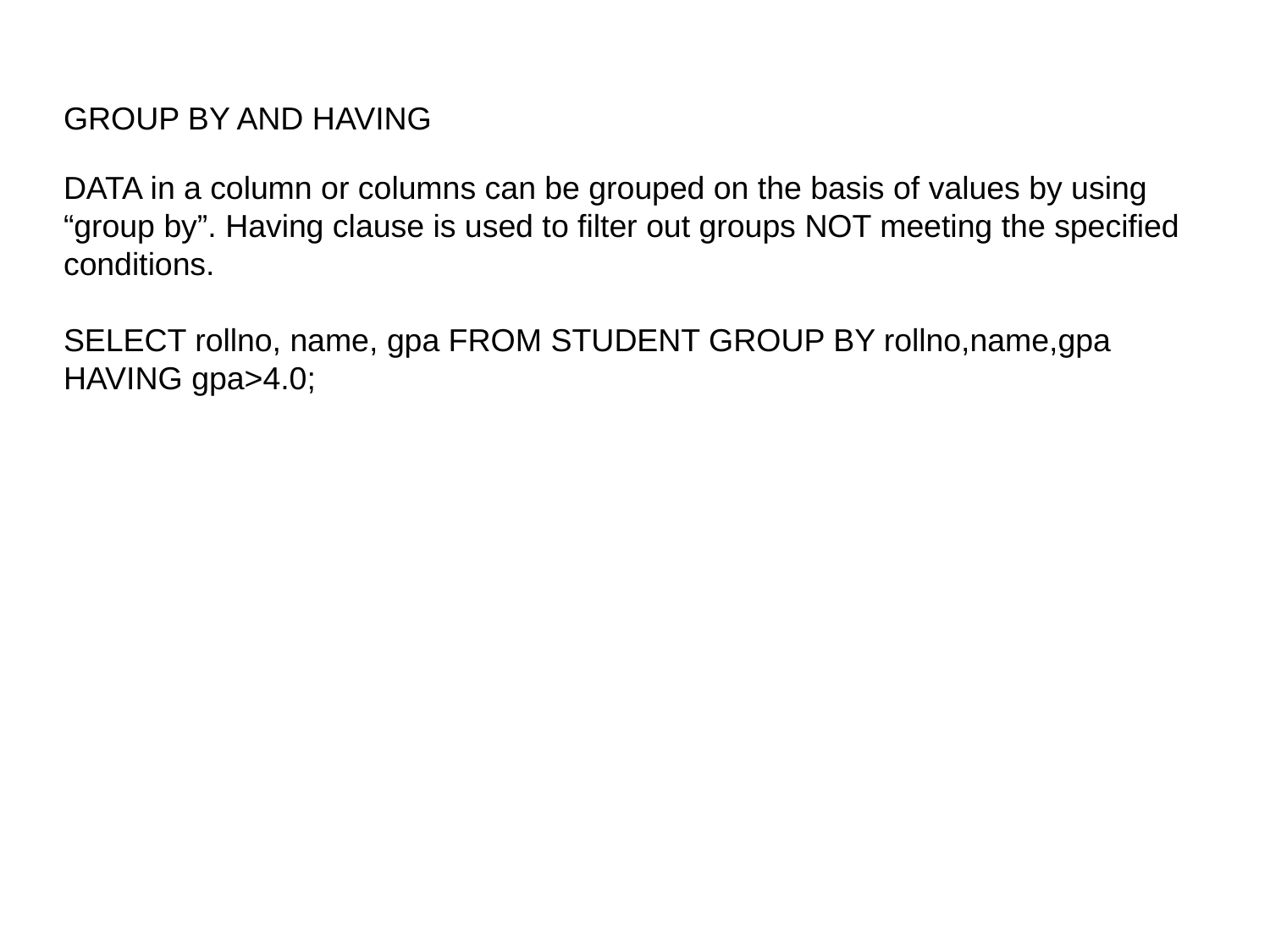

# GROUP BY AND HAVING
DATA in a column or columns can be grouped on the basis of values by using “group by”. Having clause is used to filter out groups NOT meeting the specified conditions.

SELECT rollno, name, gpa FROM STUDENT GROUP BY rollno,name,gpa HAVING gpa>4.0;